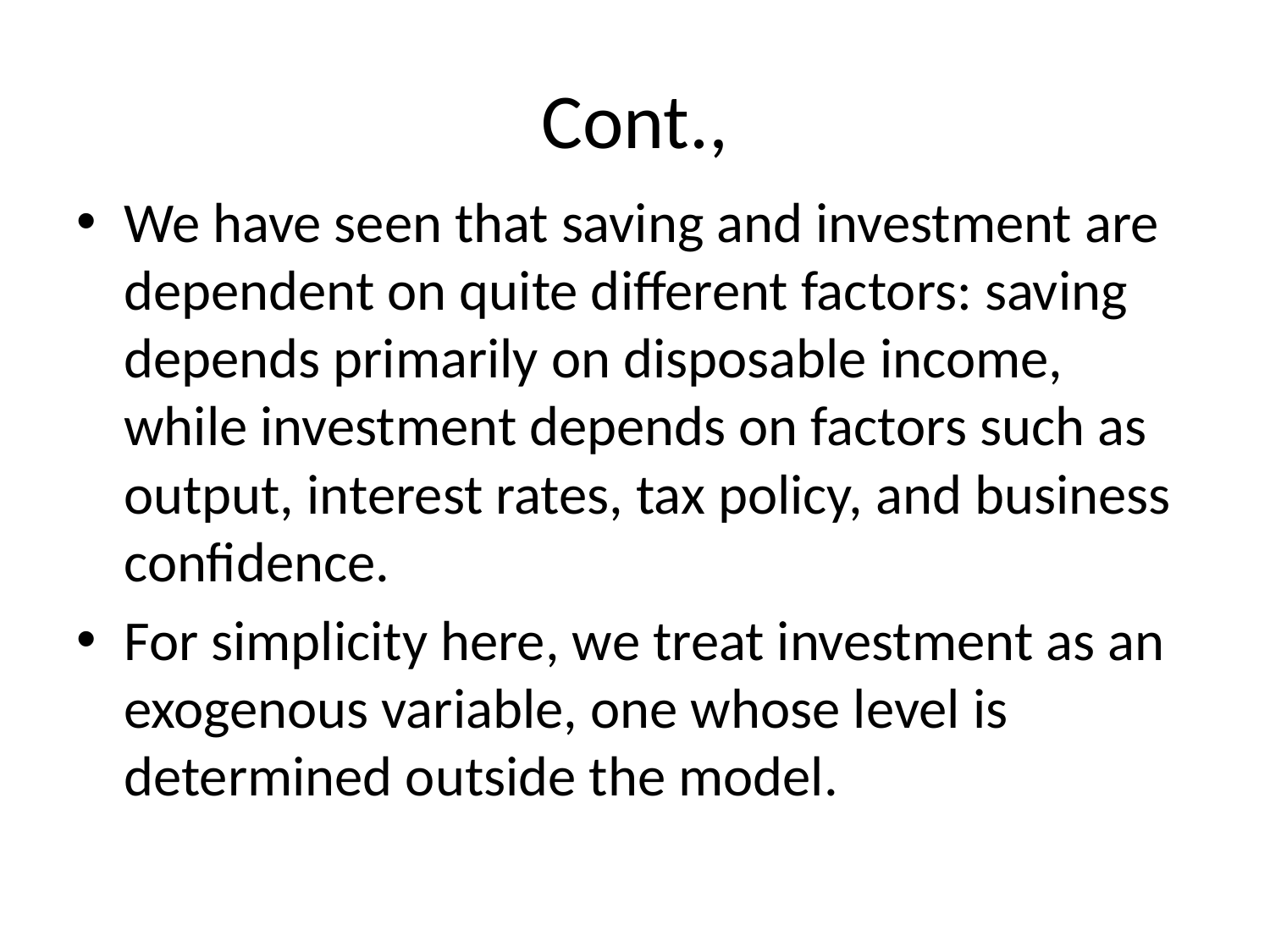

# Cont.,
We have seen that saving and investment are dependent on quite different factors: saving depends primarily on disposable income, while investment depends on factors such as output, interest rates, tax policy, and business confidence.
For simplicity here, we treat investment as an exogenous variable, one whose level is determined outside the model.